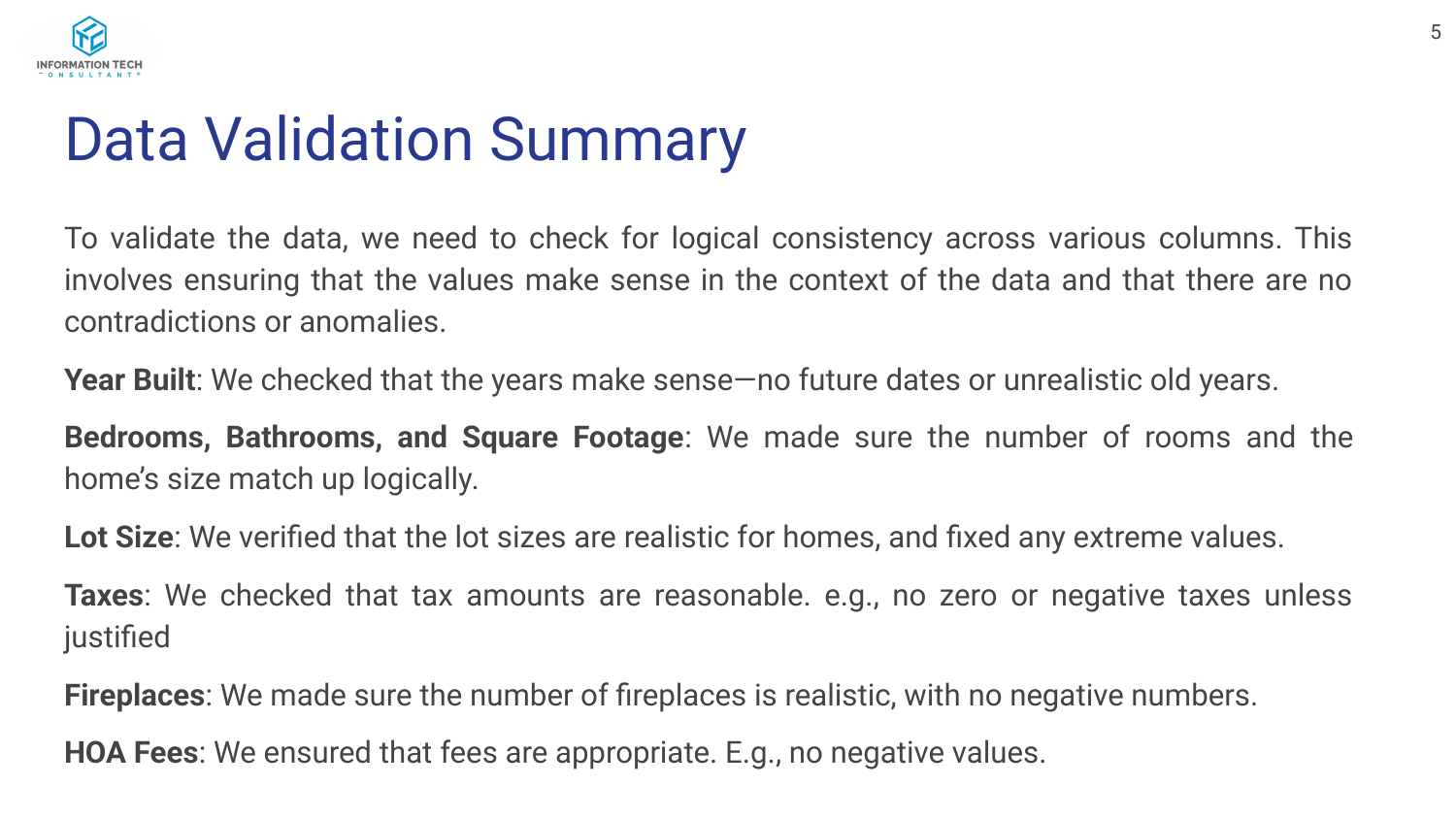

5
# Data Validation Summary
To validate the data, we need to check for logical consistency across various columns. This involves ensuring that the values make sense in the context of the data and that there are no contradictions or anomalies.
Year Built: We checked that the years make sense—no future dates or unrealistic old years.
Bedrooms, Bathrooms, and Square Footage: We made sure the number of rooms and the home’s size match up logically.
Lot Size: We verified that the lot sizes are realistic for homes, and fixed any extreme values.
Taxes: We checked that tax amounts are reasonable. e.g., no zero or negative taxes unless justified
Fireplaces: We made sure the number of fireplaces is realistic, with no negative numbers.
HOA Fees: We ensured that fees are appropriate. E.g., no negative values.